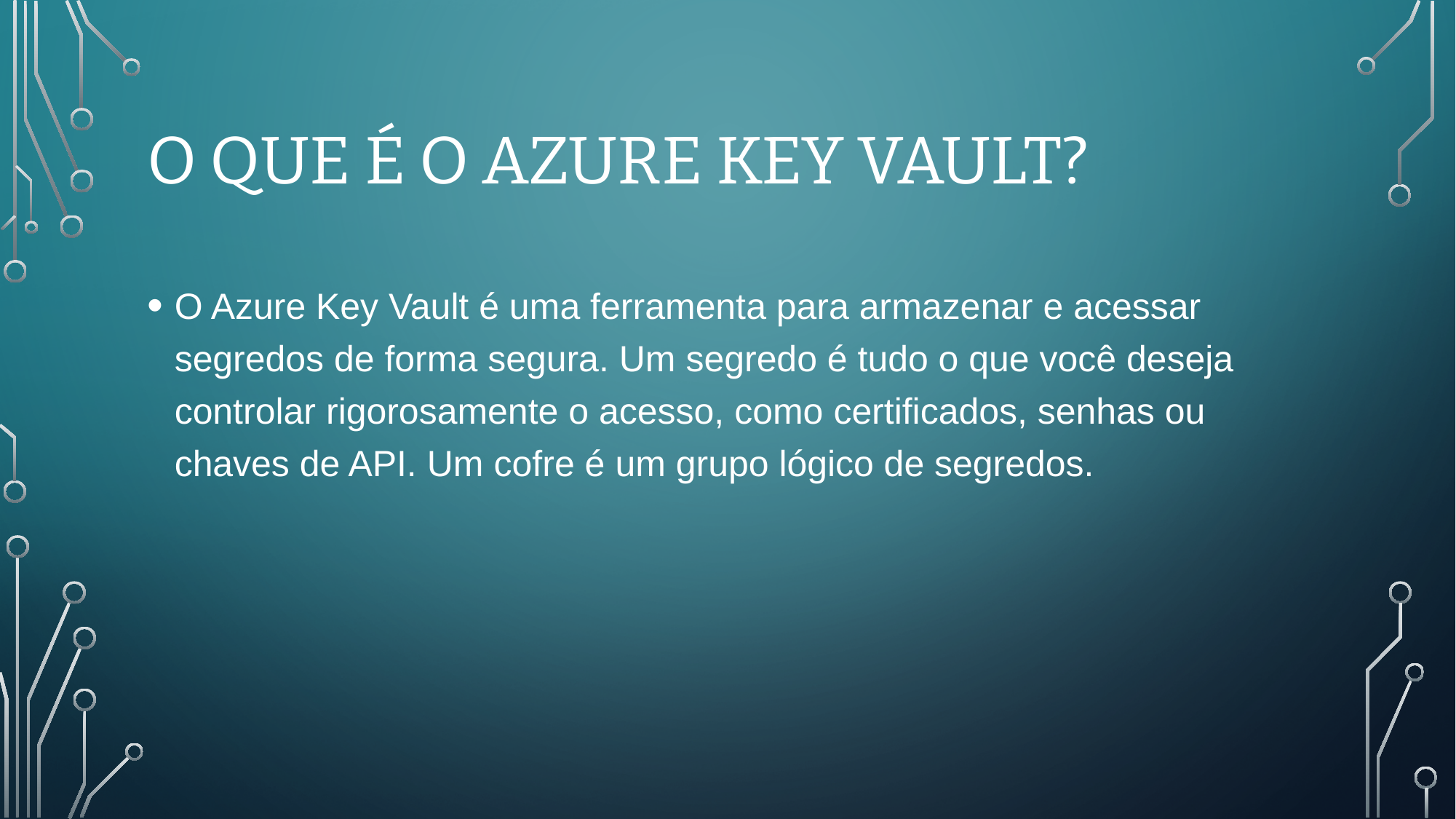

# O que é o azure key vault?
O Azure Key Vault é uma ferramenta para armazenar e acessar segredos de forma segura. Um segredo é tudo o que você deseja controlar rigorosamente o acesso, como certificados, senhas ou chaves de API. Um cofre é um grupo lógico de segredos.